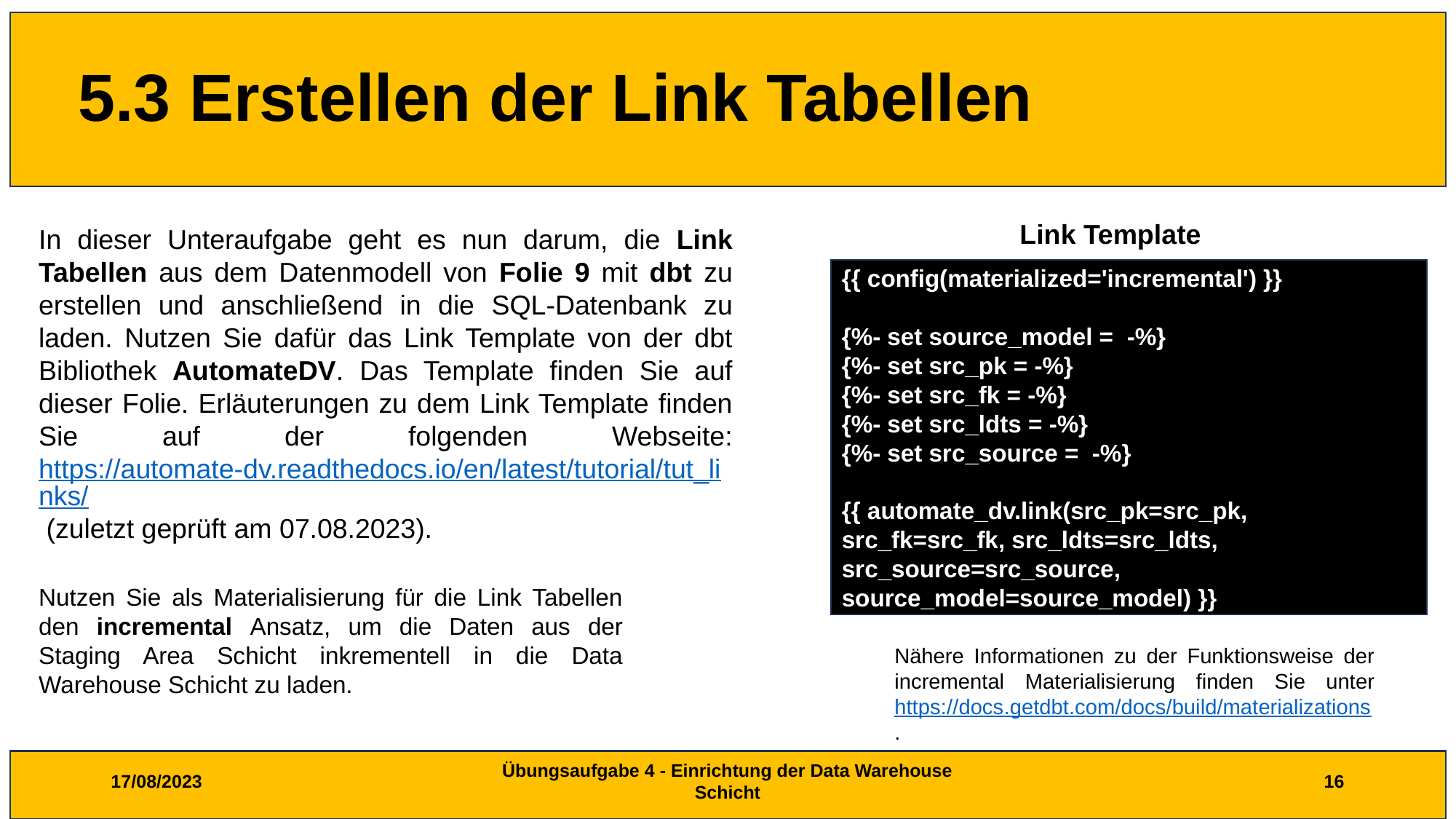

# 5.3 Erstellen der Link Tabellen
Link Template
In dieser Unteraufgabe geht es nun darum, die Link Tabellen aus dem Datenmodell von Folie 9 mit dbt zu erstellen und anschließend in die SQL-Datenbank zu laden. Nutzen Sie dafür das Link Template von der dbt Bibliothek AutomateDV. Das Template finden Sie auf dieser Folie. Erläuterungen zu dem Link Template finden Sie auf der folgenden Webseite: https://automate-dv.readthedocs.io/en/latest/tutorial/tut_links/ (zuletzt geprüft am 07.08.2023).
{{ config(materialized='incremental') }}

{%- set source_model =  -%}
{%- set src_pk = -%}
{%- set src_fk = -%}
{%- set src_ldts = -%}
{%- set src_source =  -%}

{{ automate_dv.link(src_pk=src_pk, src_fk=src_fk, src_ldts=src_ldts,
src_source=src_source, source_model=source_model) }}
Nutzen Sie als Materialisierung für die Link Tabellen den incremental Ansatz, um die Daten aus der Staging Area Schicht inkrementell in die Data Warehouse Schicht zu laden.

Nähere Informationen zu der Funktionsweise der incremental Materialisierung finden Sie unter https://docs.getdbt.com/docs/build/materializations.

17/08/2023
Übungsaufgabe 4 - Einrichtung der Data Warehouse Schicht
16